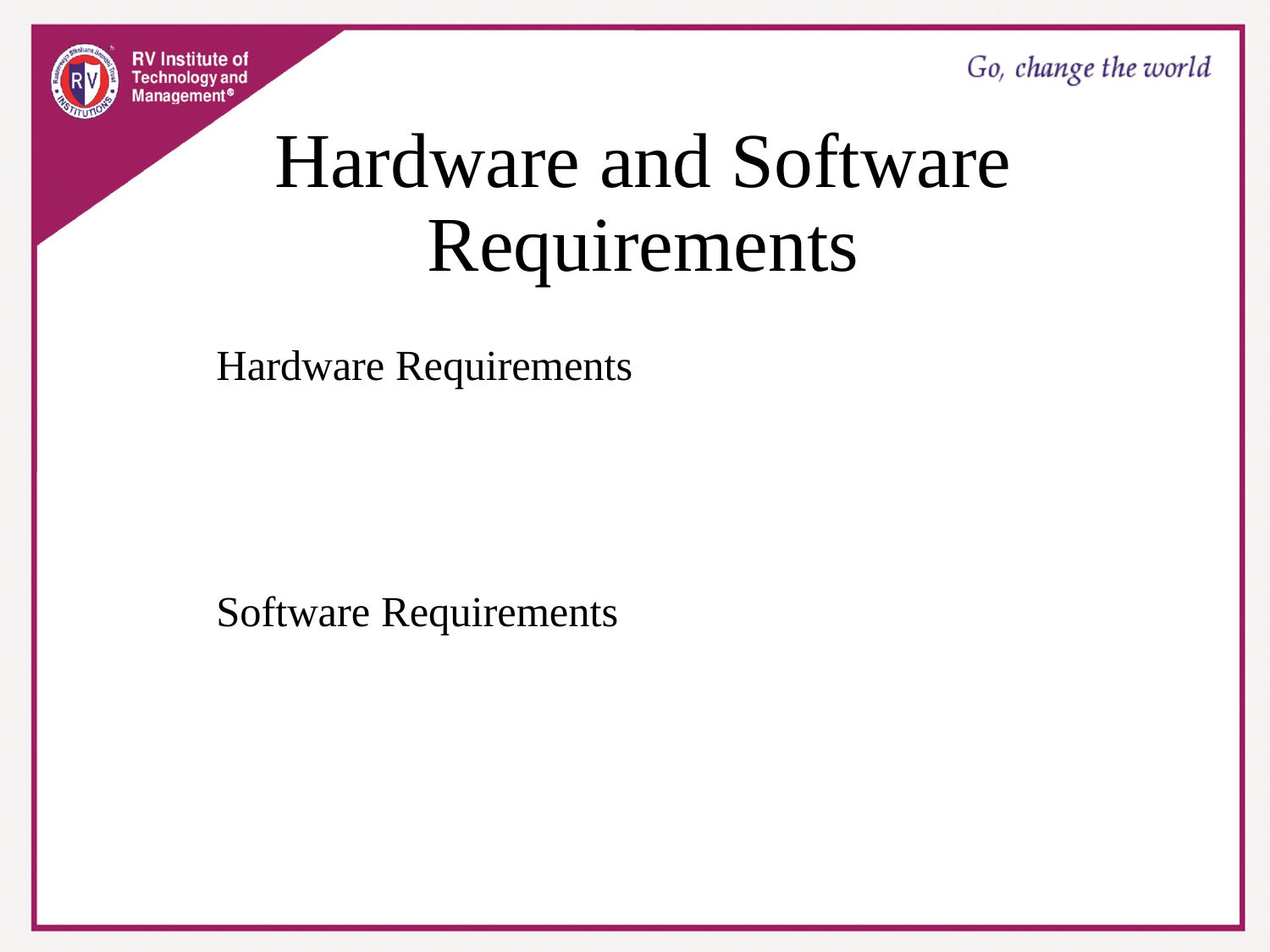

# Hardware and Software Requirements
Hardware Requirements

Software Requirements